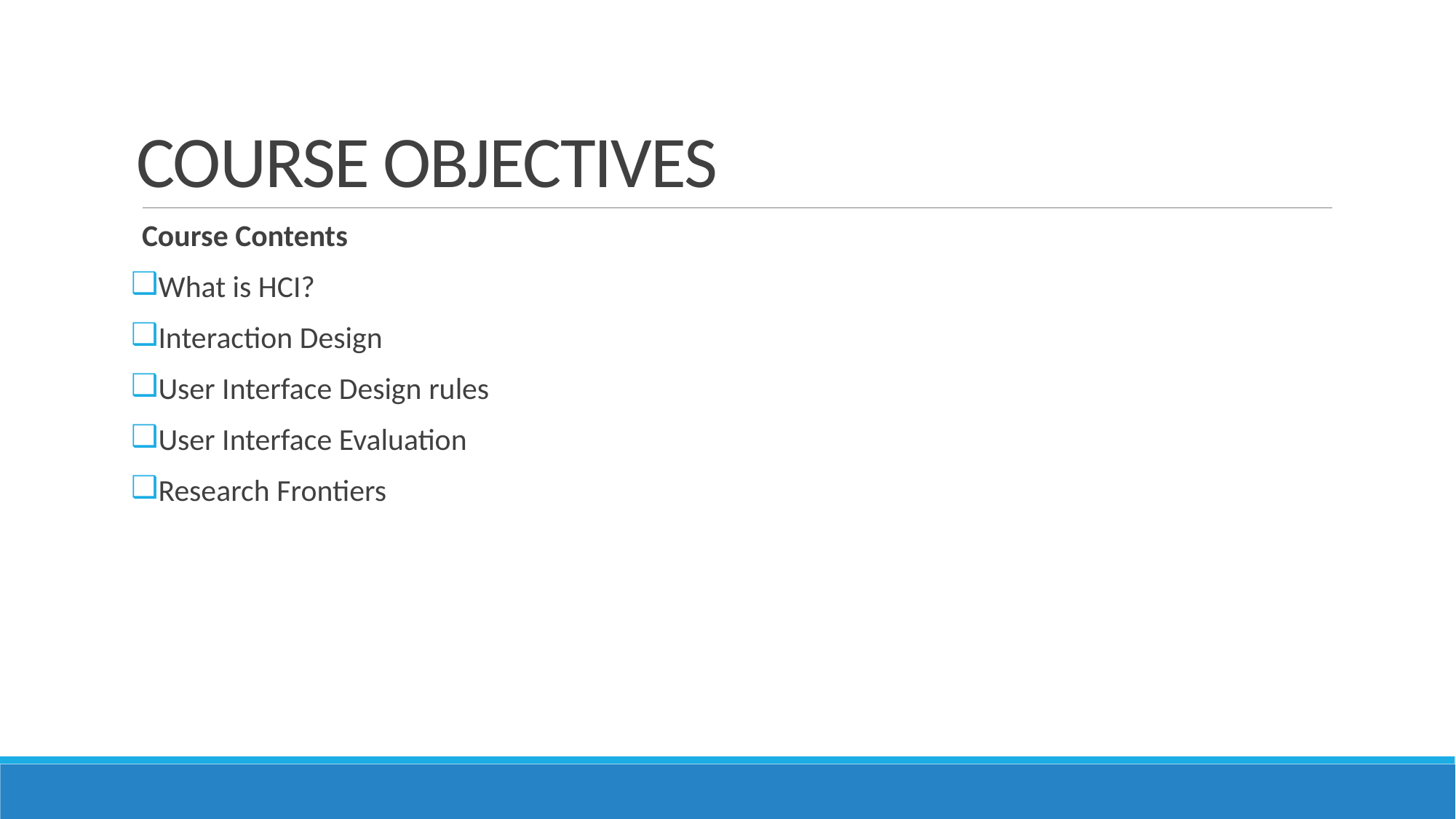

# COURSE OBJECTIVES
Course Contents
What is HCI?
Interaction Design
User Interface Design rules
User Interface Evaluation
Research Frontiers